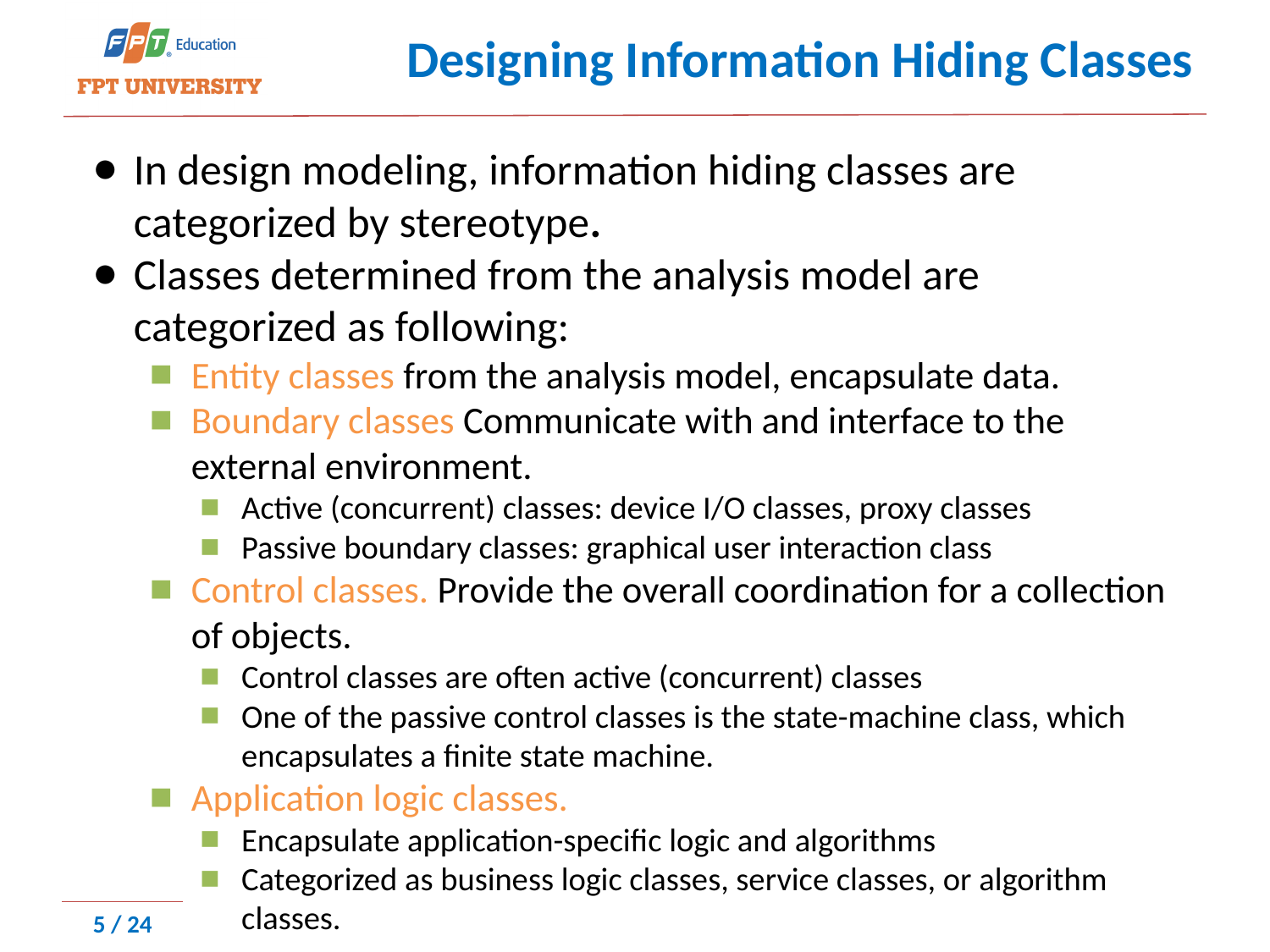

# Designing Information Hiding Classes
In design modeling, information hiding classes are categorized by stereotype.
Classes determined from the analysis model are categorized as following:
Entity classes from the analysis model, encapsulate data.
Boundary classes Communicate with and interface to the external environment.
Active (concurrent) classes: device I/O classes, proxy classes
Passive boundary classes: graphical user interaction class
Control classes. Provide the overall coordination for a collection of objects.
Control classes are often active (concurrent) classes
One of the passive control classes is the state-machine class, which encapsulates a ﬁnite state machine.
Application logic classes.
Encapsulate application-specific logic and algorithms
Categorized as business logic classes, service classes, or algorithm classes.